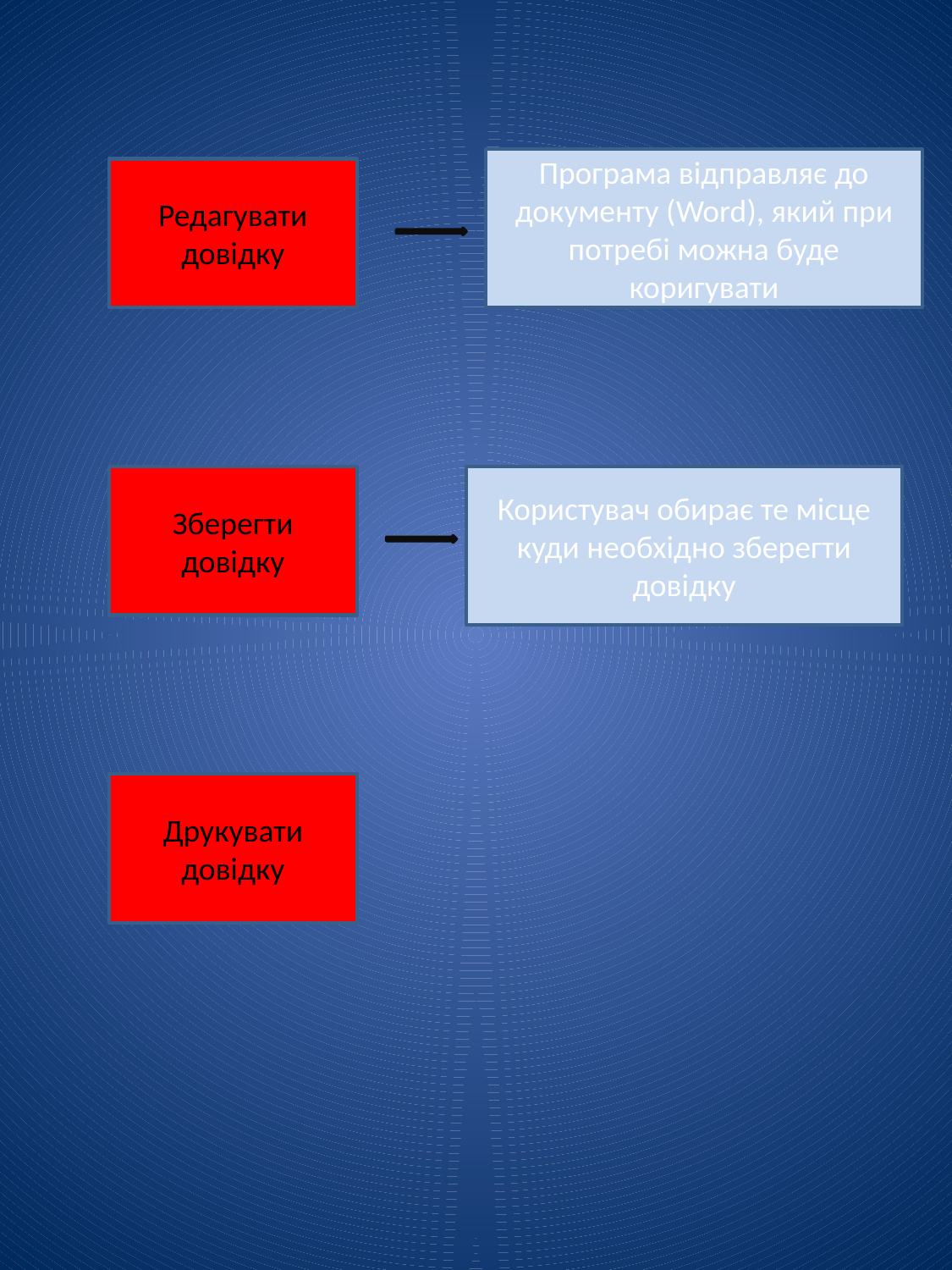

Програма відправляє до документу (Word), який при потребі можна буде коригувати
Редагувати довідку

Зберегти довідку
Користувач обирає те місце куди необхідно зберегти довідку

Друкувати довідку